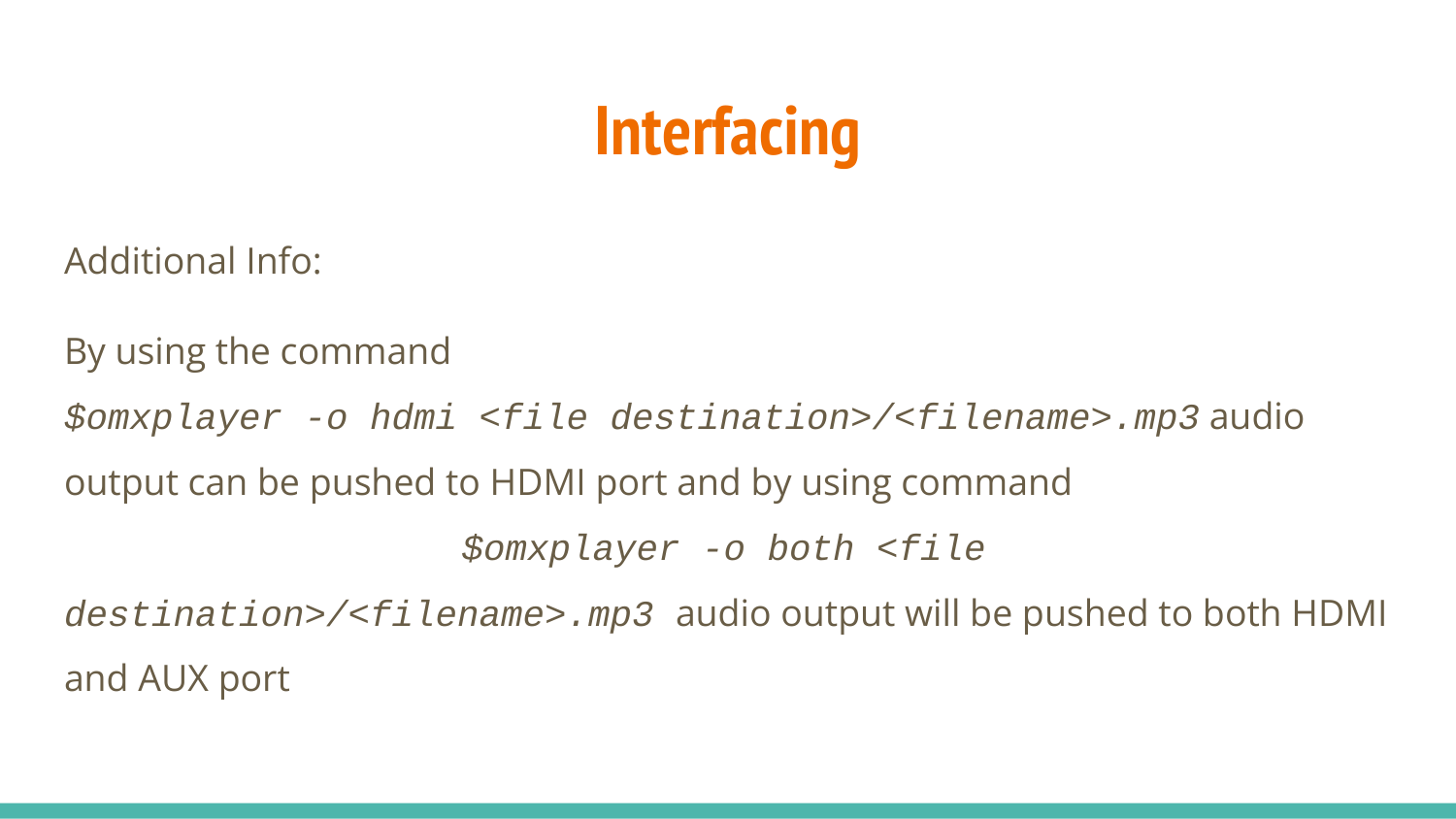

# Interfacing
Additional Info:
By using the command                                    $omxplayer -o hdmi <file destination>/<filename>.mp3 audio output can be pushed to HDMI port and by using command                                                                            $omxplayer -o both <file destination>/<filename>.mp3 audio output will be pushed to both HDMI and AUX port